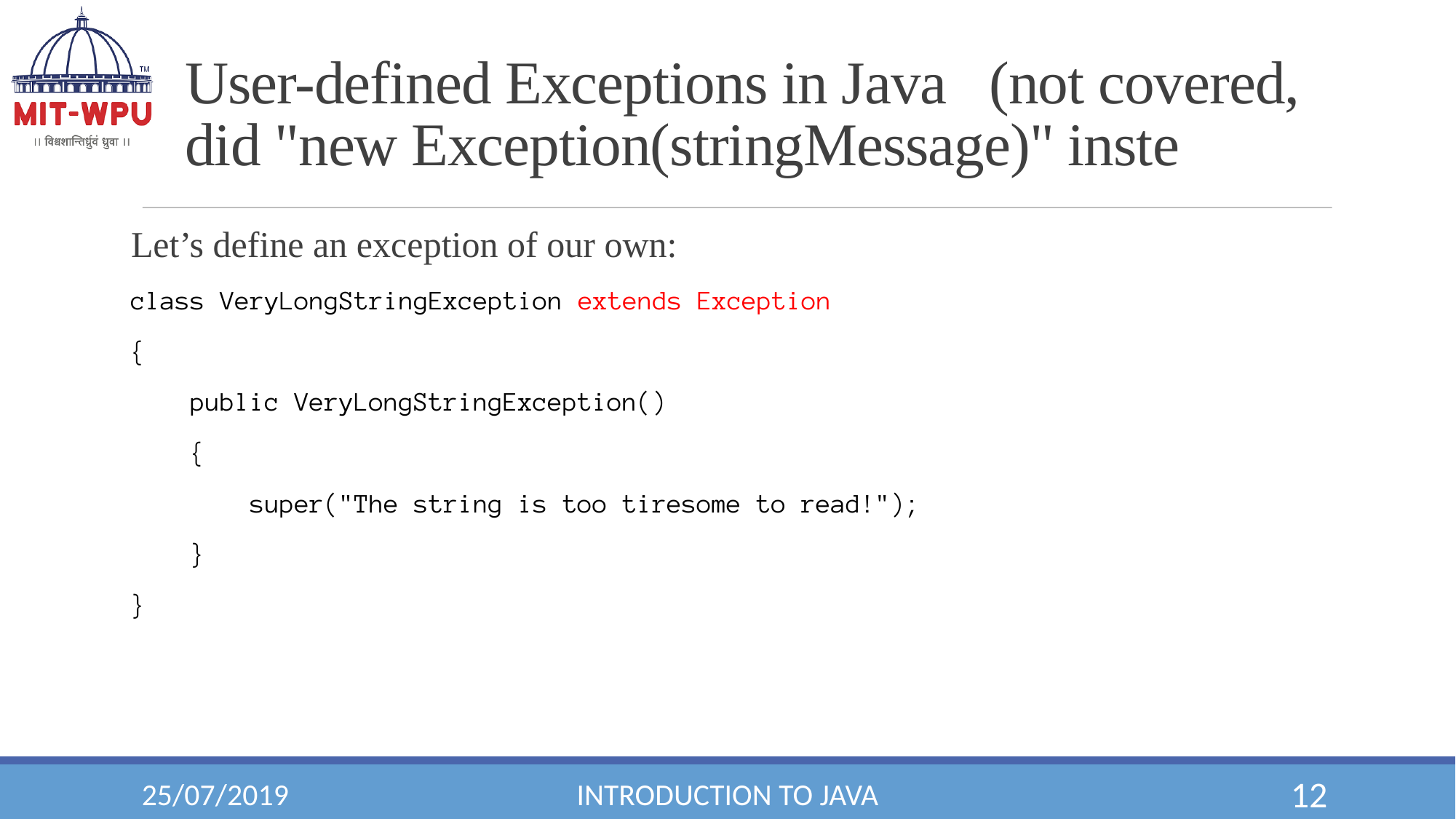

User-defined Exceptions in Java   (not covered, did "new Exception(stringMessage)" inste
Let’s define an exception of our own:
class VeryLongStringException extends Exception
{
    public VeryLongStringException()
    {
        super("The string is too tiresome to read!");
    }
}
25/07/2019
Introduction to Java
12